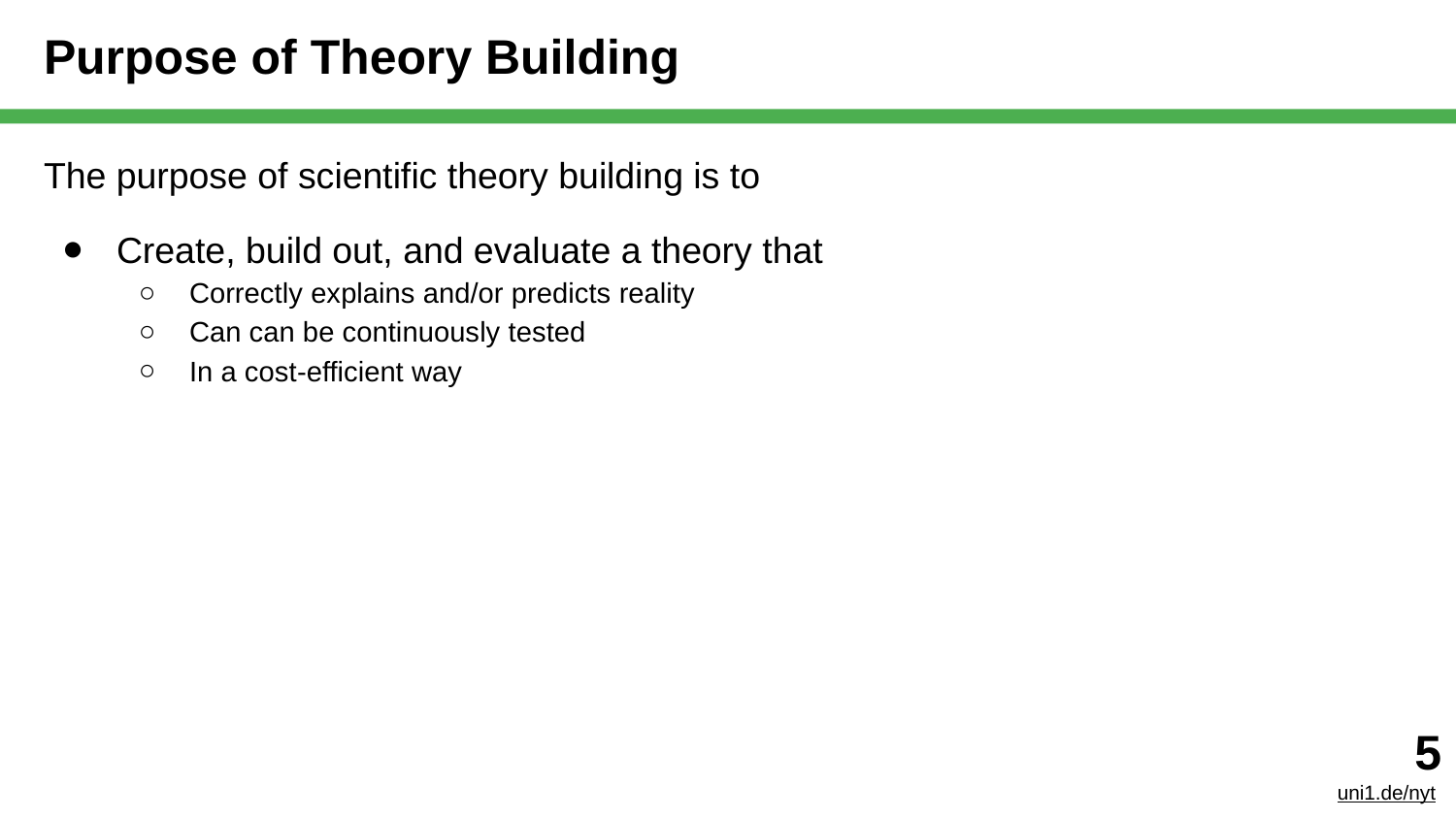

# Purpose of Theory Building
The purpose of scientific theory building is to
Create, build out, and evaluate a theory that
Correctly explains and/or predicts reality
Can can be continuously tested
In a cost-efficient way
5
uni1.de/nyt